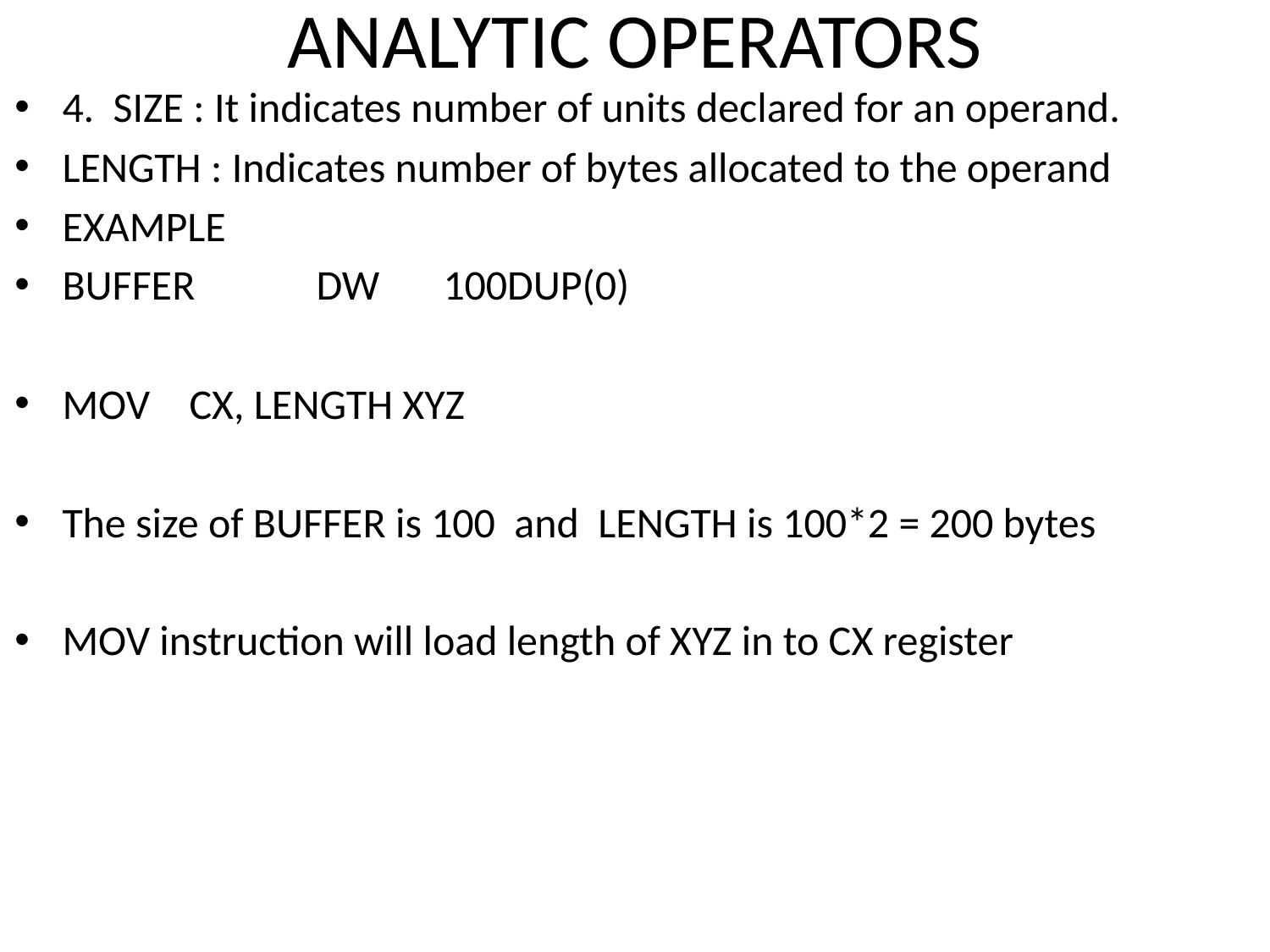

# ANALYTIC OPERATORS
4.  SIZE : It indicates number of units declared for an operand.
LENGTH : Indicates number of bytes allocated to the operand
EXAMPLE
BUFFER	DW	100DUP(0)

MOV	CX, LENGTH XYZ

The size of BUFFER is 100  and  LENGTH is 100*2 = 200 bytes

MOV instruction will load length of XYZ in to CX register